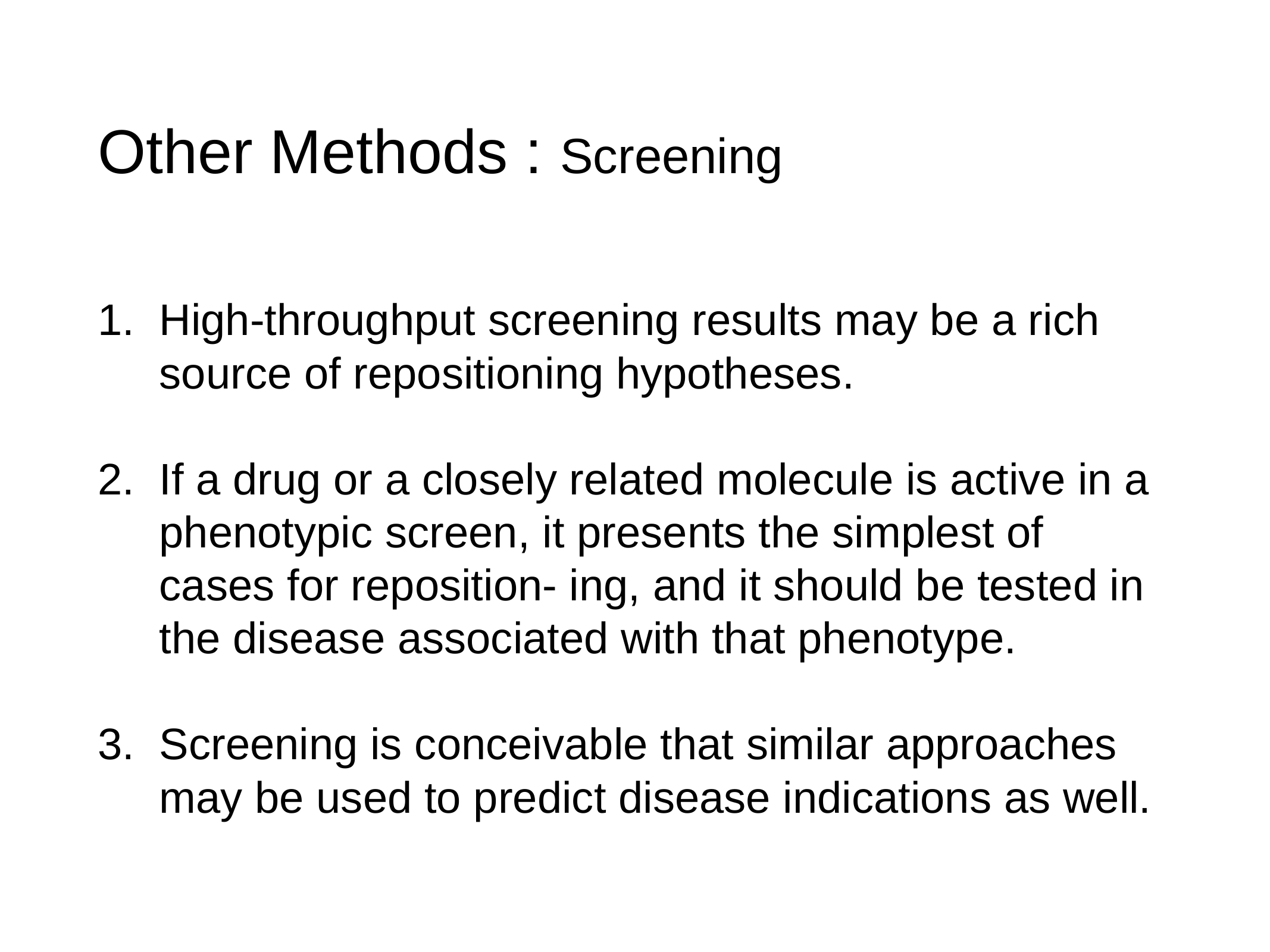

# Other Methods : Screening
High-throughput screening results may be a rich source of repositioning hypotheses.

If a drug or a closely related molecule is active in a phenotypic screen, it presents the simplest of cases for reposition- ing, and it should be tested in the disease associated with that phenotype.

Screening is conceivable that similar approaches may be used to predict disease indications as well.